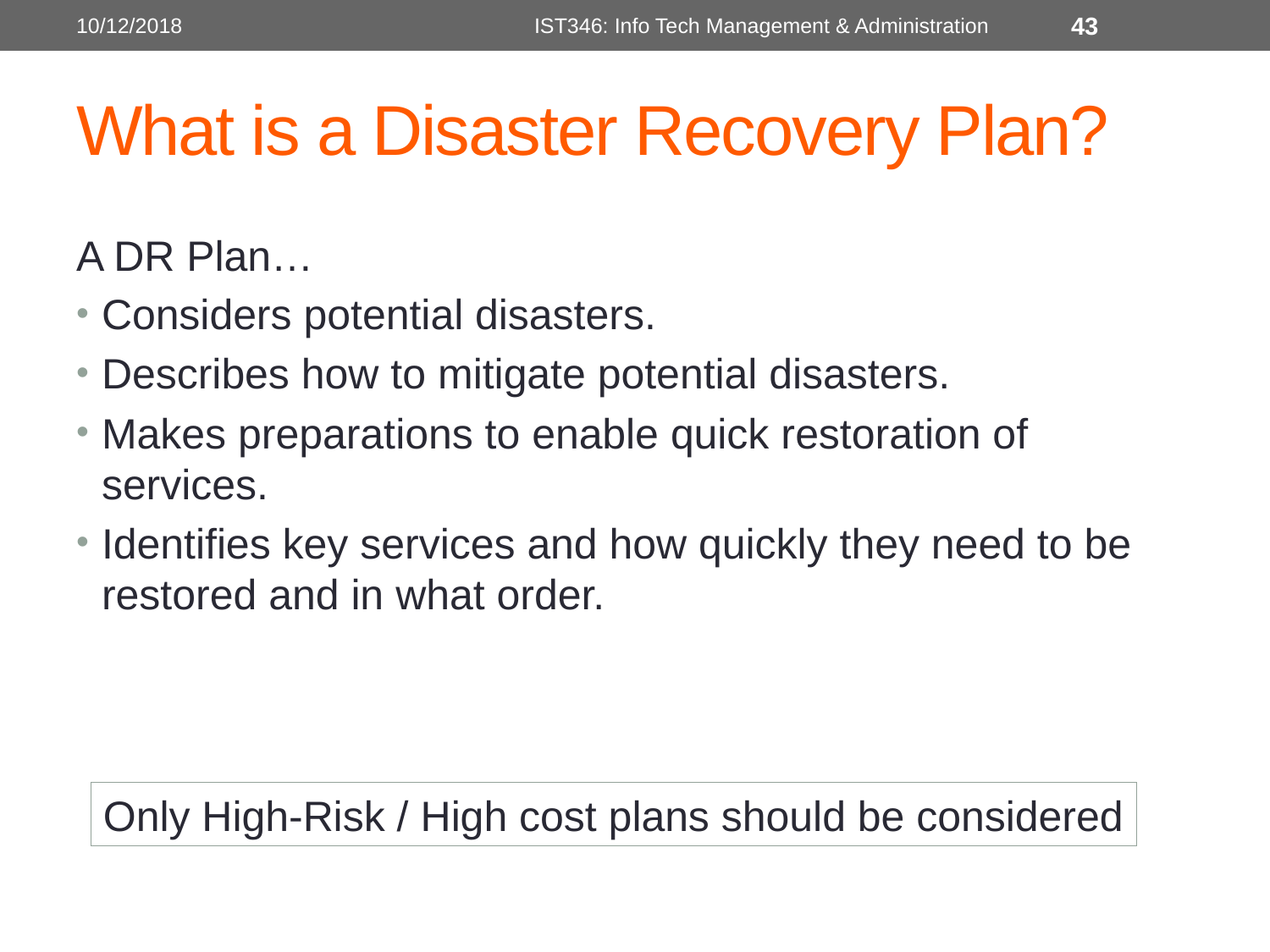

10/12/2018
IST346: Info Tech Management & Administration
43
# What is a Disaster Recovery Plan?
A DR Plan…
Considers potential disasters.
Describes how to mitigate potential disasters.
Makes preparations to enable quick restoration of services.
Identifies key services and how quickly they need to be restored and in what order.

Only High-Risk / High cost plans should be considered